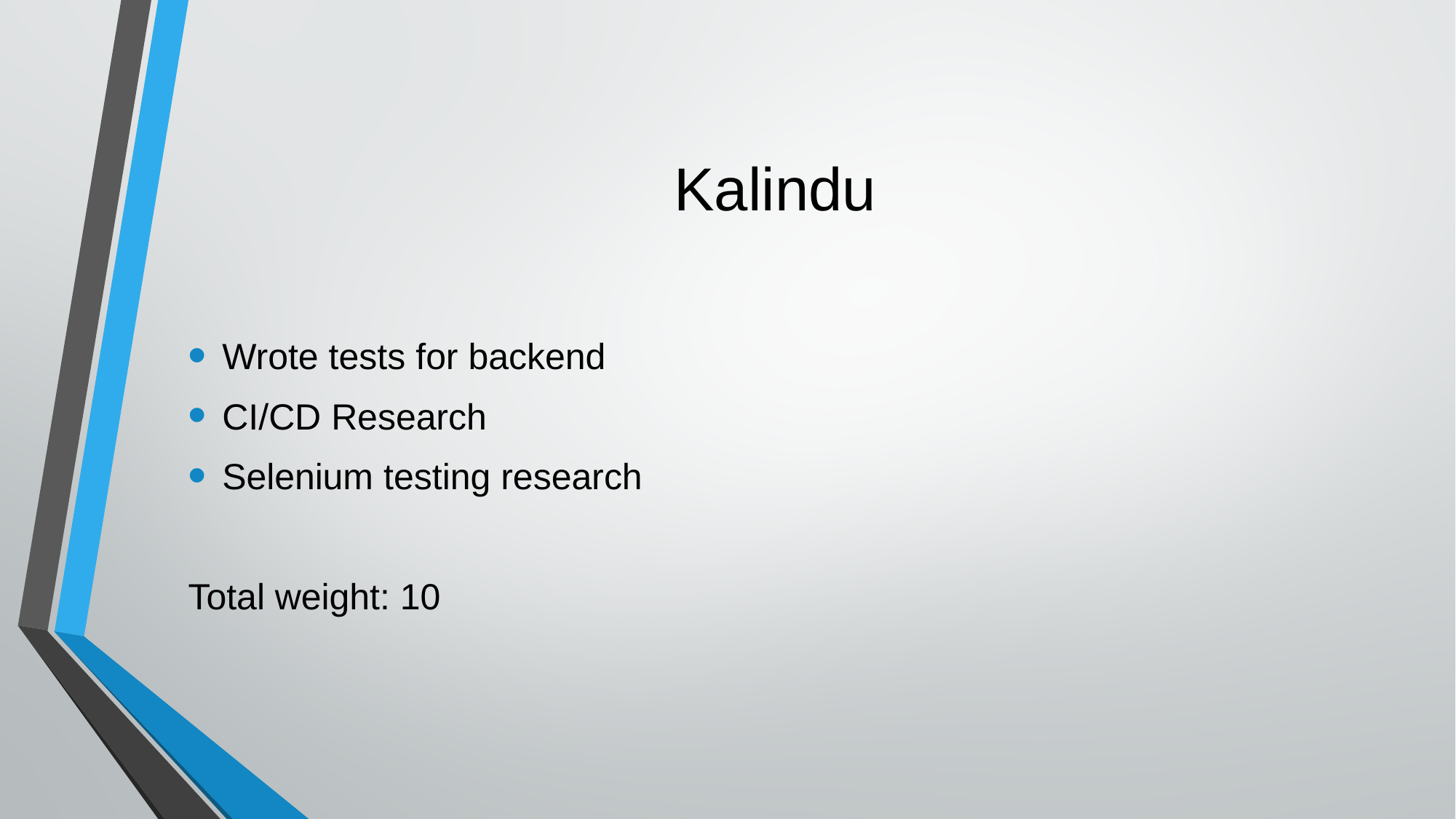

# Kalindu
Wrote tests for backend
CI/CD Research
Selenium testing research

Total weight: 10